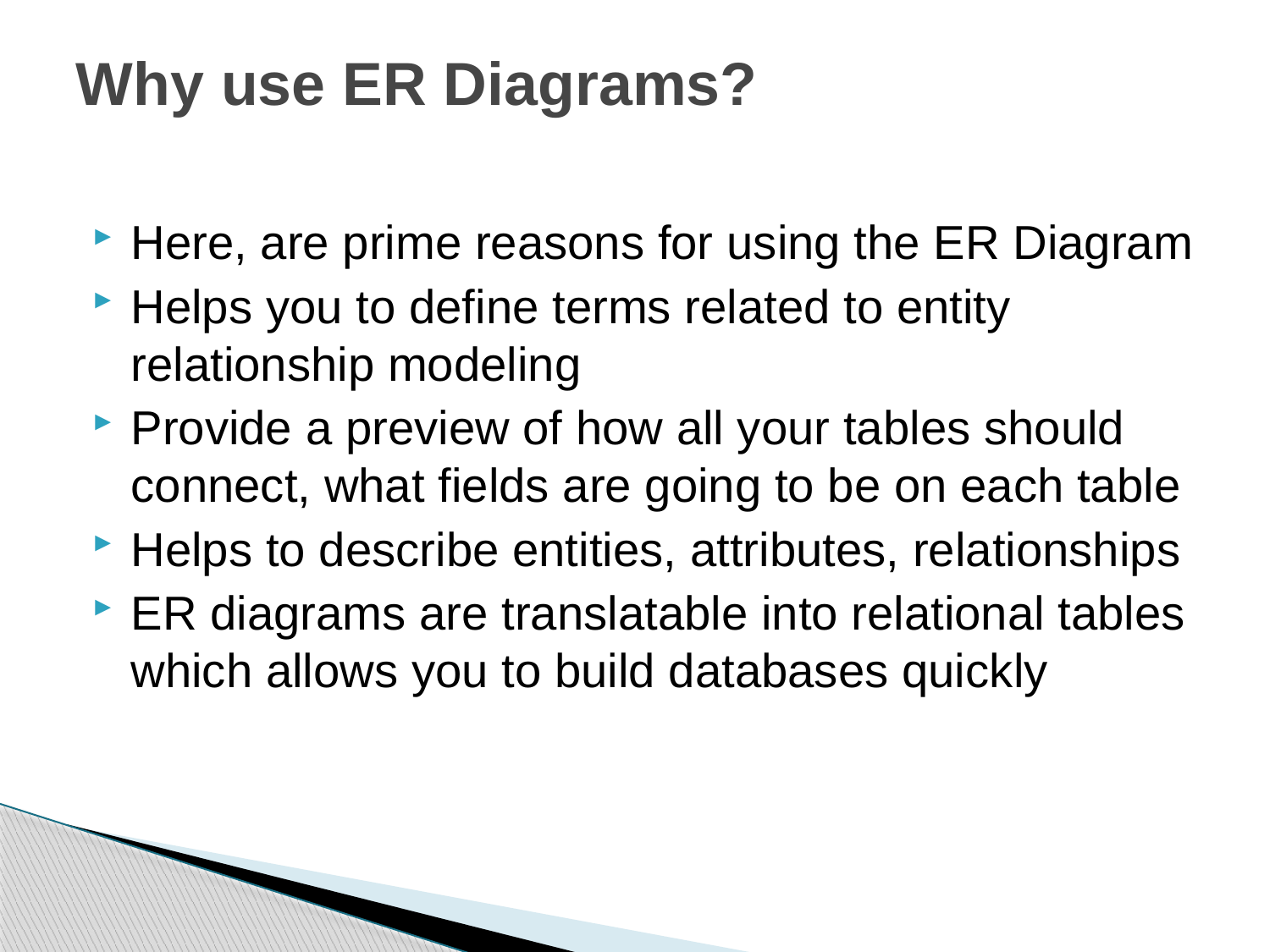

# Why use ER Diagrams?
Here, are prime reasons for using the ER Diagram
Helps you to define terms related to entity relationship modeling
Provide a preview of how all your tables should connect, what fields are going to be on each table
Helps to describe entities, attributes, relationships
ER diagrams are translatable into relational tables which allows you to build databases quickly